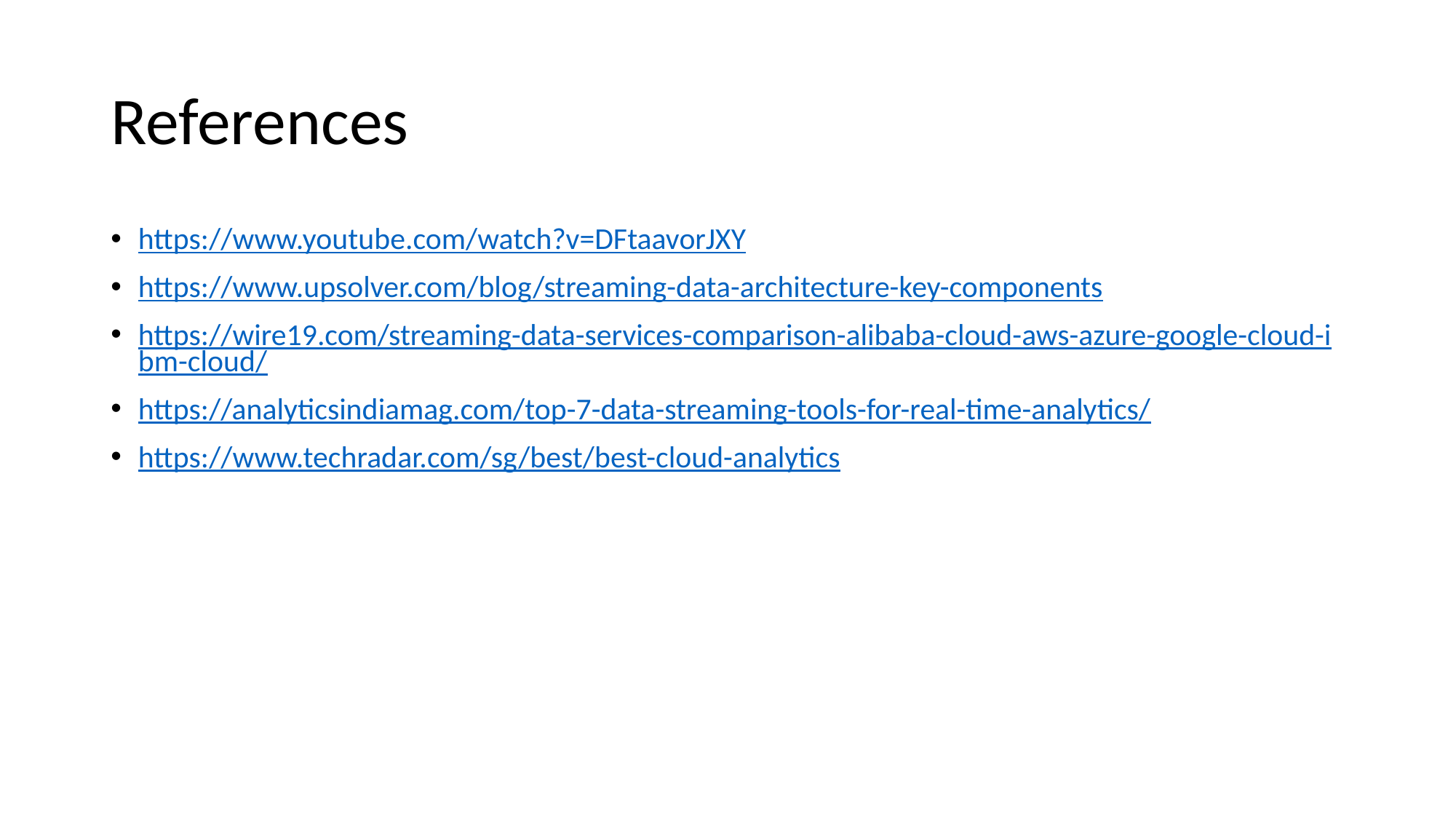

# References
https://www.youtube.com/watch?v=DFtaavorJXY
https://www.upsolver.com/blog/streaming-data-architecture-key-components
https://wire19.com/streaming-data-services-comparison-alibaba-cloud-aws-azure-google-cloud-ibm-cloud/
https://analyticsindiamag.com/top-7-data-streaming-tools-for-real-time-analytics/
https://www.techradar.com/sg/best/best-cloud-analytics